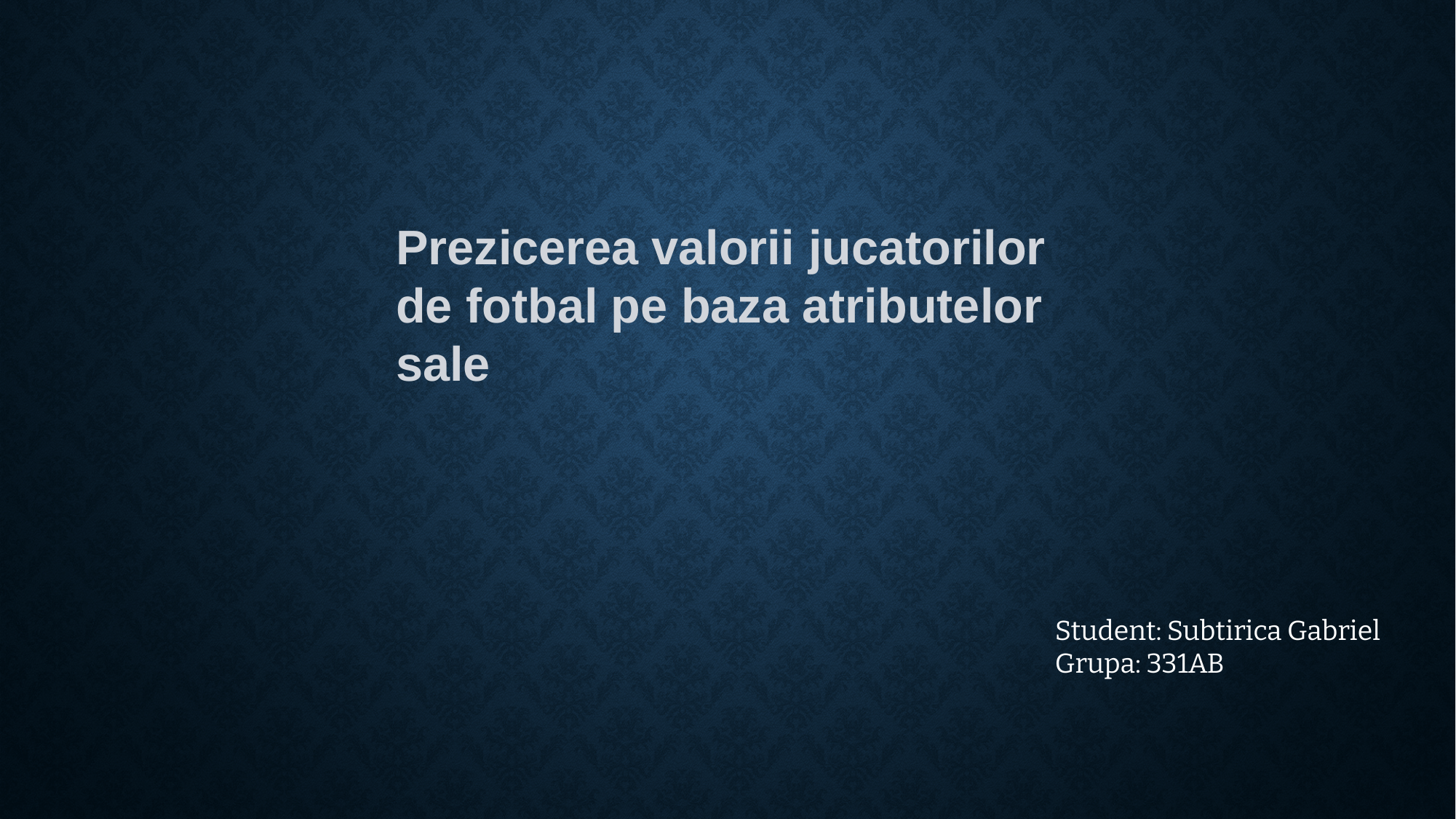

Prezicerea valorii jucatorilor de fotbal pe baza atributelor sale
Student: Subtirica Gabriel
Grupa: 331AB